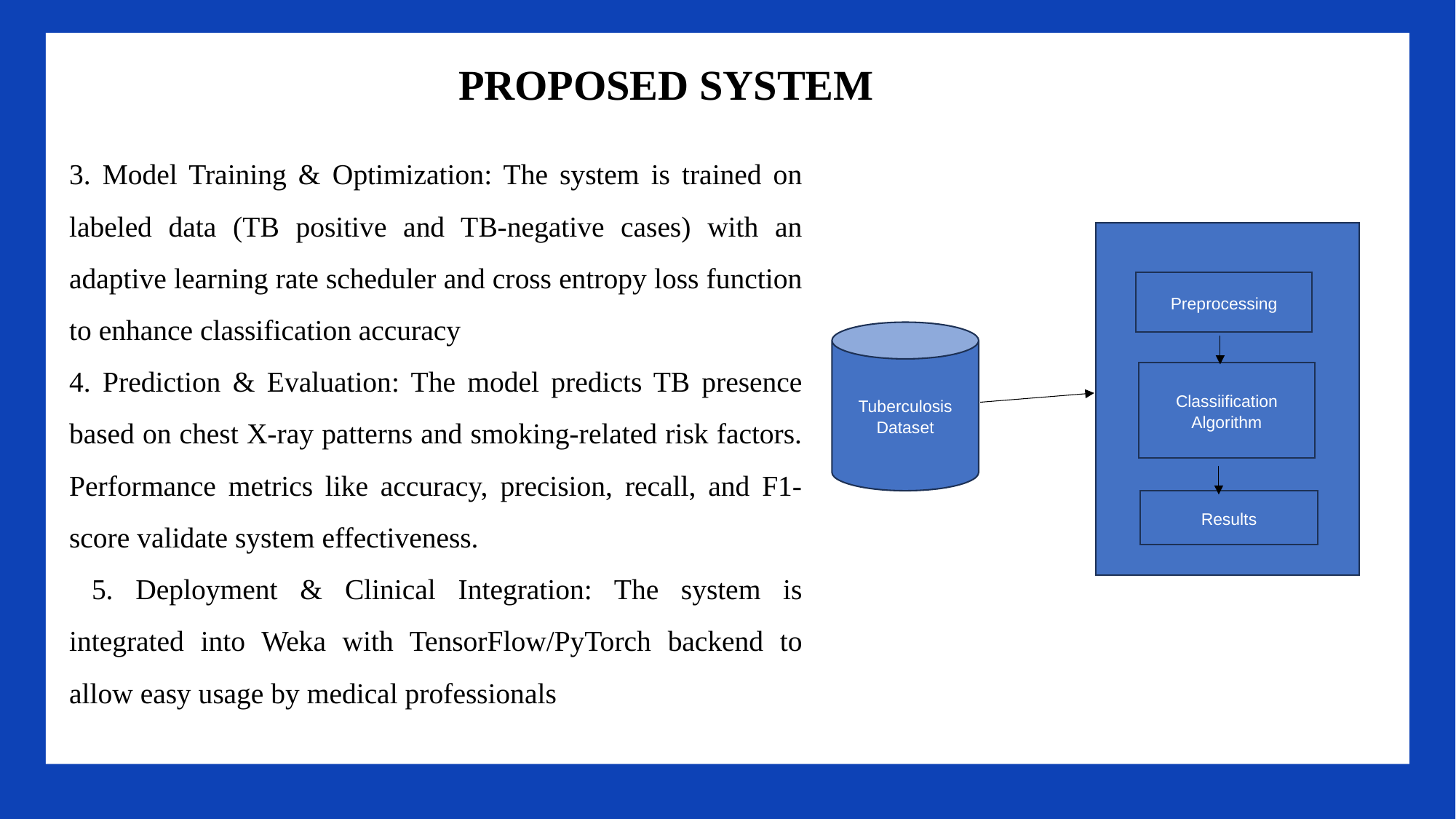

PROPOSED SYSTEM
3. Model Training & Optimization: The system is trained on labeled data (TB positive and TB-negative cases) with an adaptive learning rate scheduler and cross entropy loss function to enhance classification accuracy
4. Prediction & Evaluation: The model predicts TB presence based on chest X-ray patterns and smoking-related risk factors. Performance metrics like accuracy, precision, recall, and F1-score validate system effectiveness.
 5. Deployment & Clinical Integration: The system is integrated into Weka with TensorFlow/PyTorch backend to allow easy usage by medical professionals

Preprocessing
Tuberculosis Dataset
Classiification Algorithm
Results